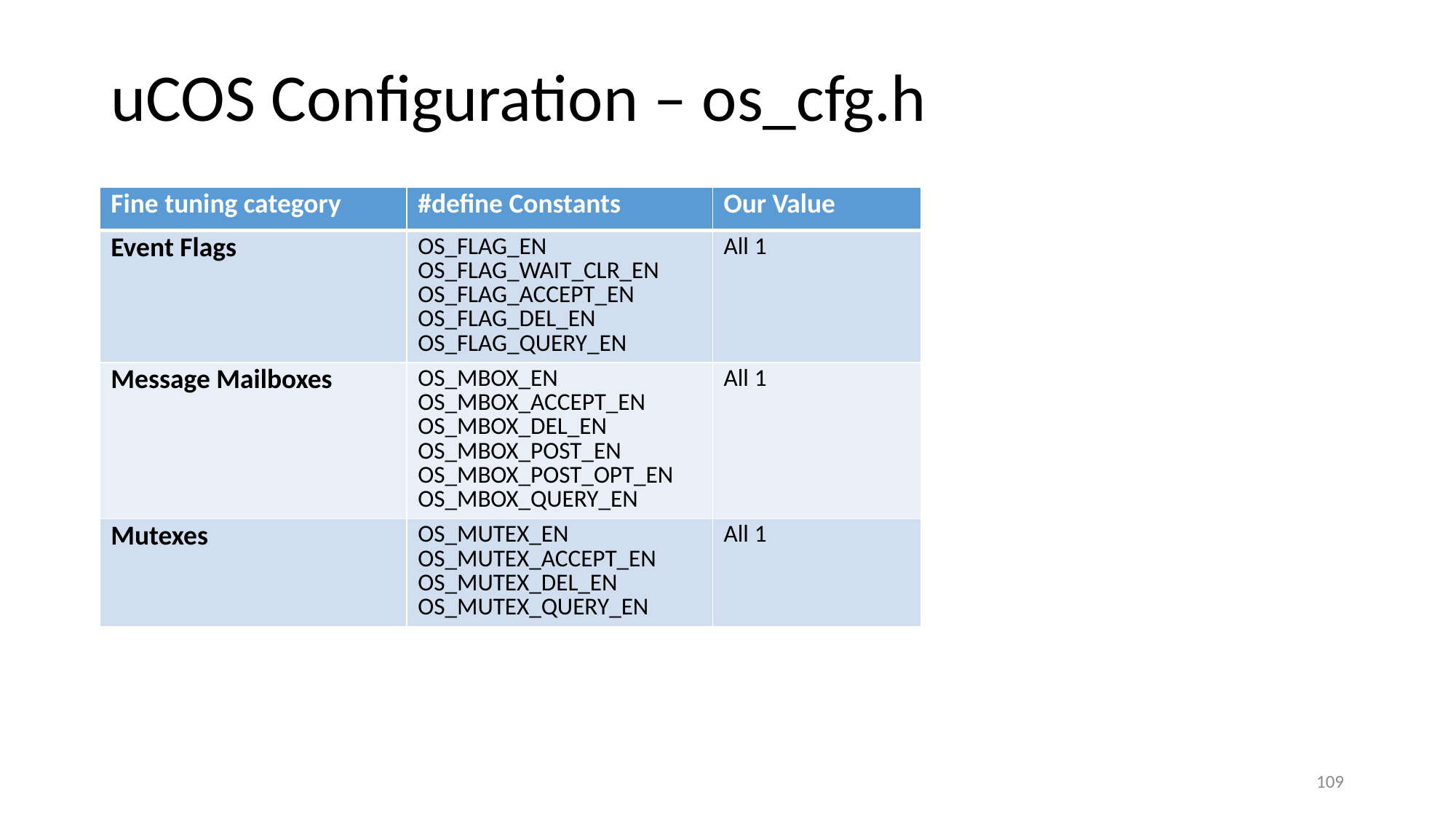

# uCOS Configuration – os_cfg.h
| Fine tuning category | #define Constants | Our Value |
| --- | --- | --- |
| Event Flags | OS\_FLAG\_EN OS\_FLAG\_WAIT\_CLR\_EN OS\_FLAG\_ACCEPT\_EN OS\_FLAG\_DEL\_EN OS\_FLAG\_QUERY\_EN | All 1 |
| Message Mailboxes | OS\_MBOX\_EN OS\_MBOX\_ACCEPT\_EN OS\_MBOX\_DEL\_EN OS\_MBOX\_POST\_EN OS\_MBOX\_POST\_OPT\_EN OS\_MBOX\_QUERY\_EN | All 1 |
| Mutexes | OS\_MUTEX\_EN OS\_MUTEX\_ACCEPT\_EN OS\_MUTEX\_DEL\_EN OS\_MUTEX\_QUERY\_EN | All 1 |
109